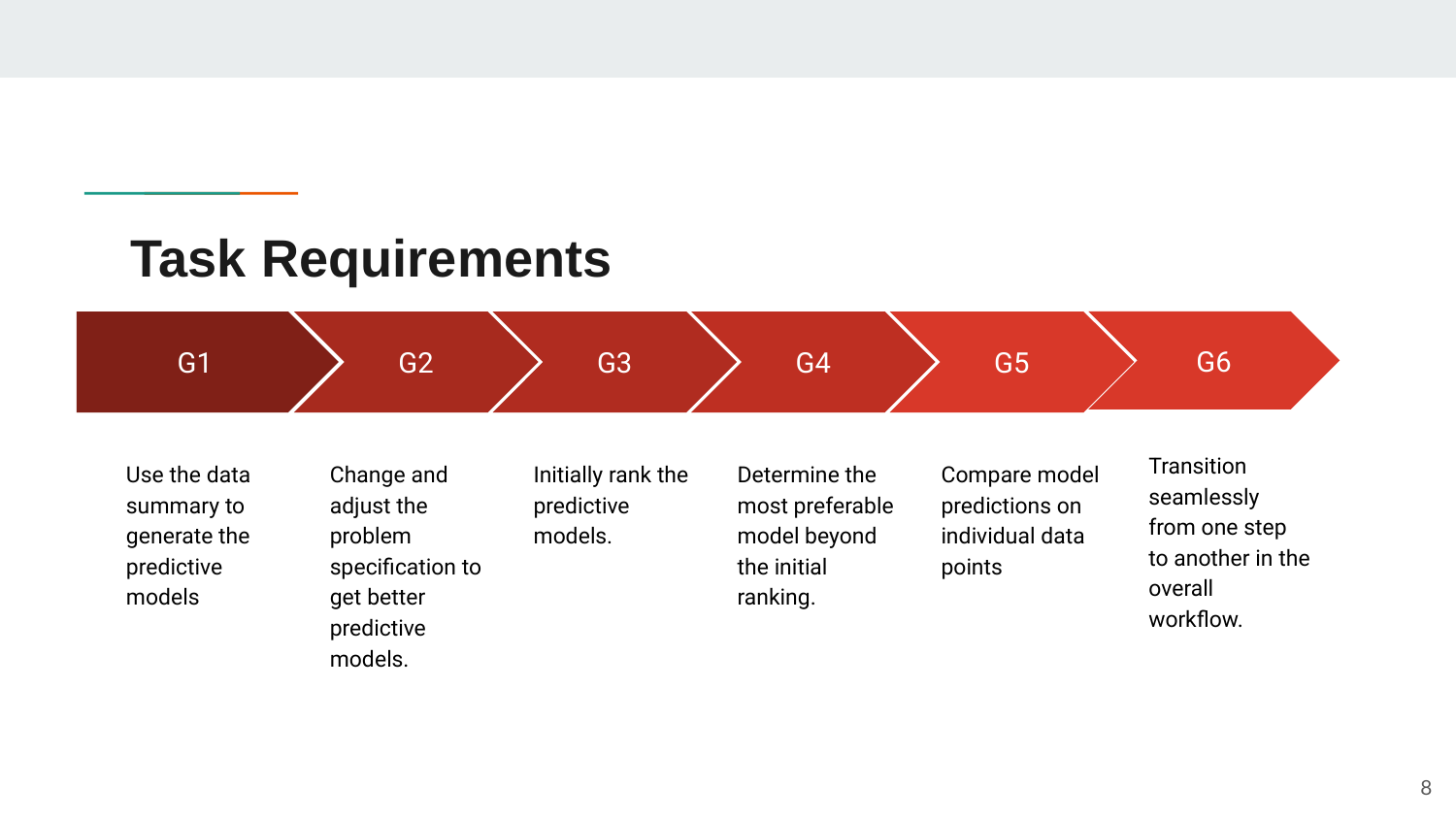

# Task Requirements
G2
Change and adjust the problem specification to get better predictive models.
G3
Initially rank the predictive models.
G4
Determine the most preferable model beyond the initial ranking.
G5
Compare model predictions on individual data points
G6
G1
Use the data summary to generate the predictive models
Lorem 5

Transition seamlessly from one step to another in the overall workflow.
8